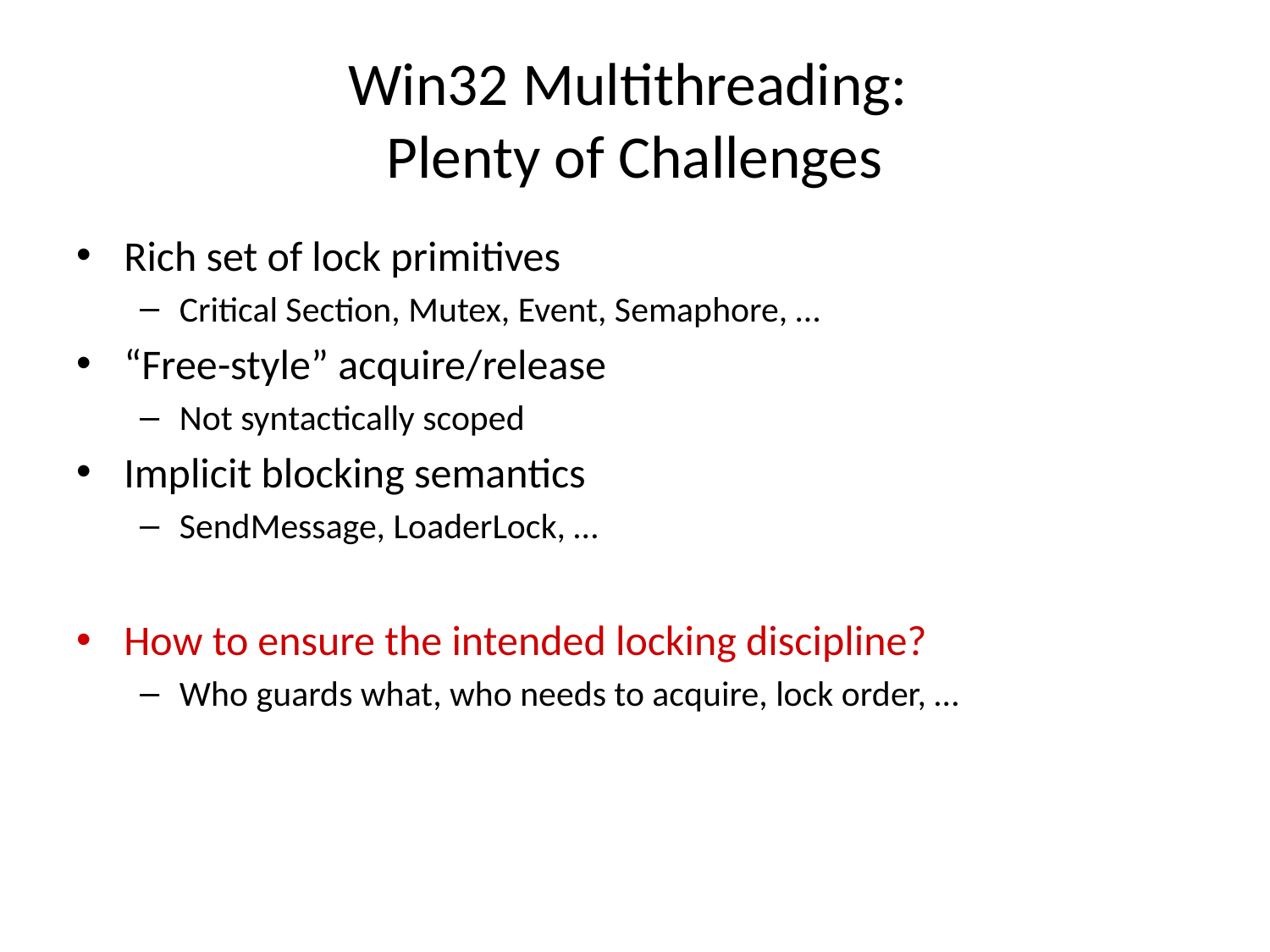

# Win32 Multithreading: Plenty of Challenges
Rich set of lock primitives
Critical Section, Mutex, Event, Semaphore, …
“Free-style” acquire/release
Not syntactically scoped
Implicit blocking semantics
SendMessage, LoaderLock, …

How to ensure the intended locking discipline?
Who guards what, who needs to acquire, lock order, …